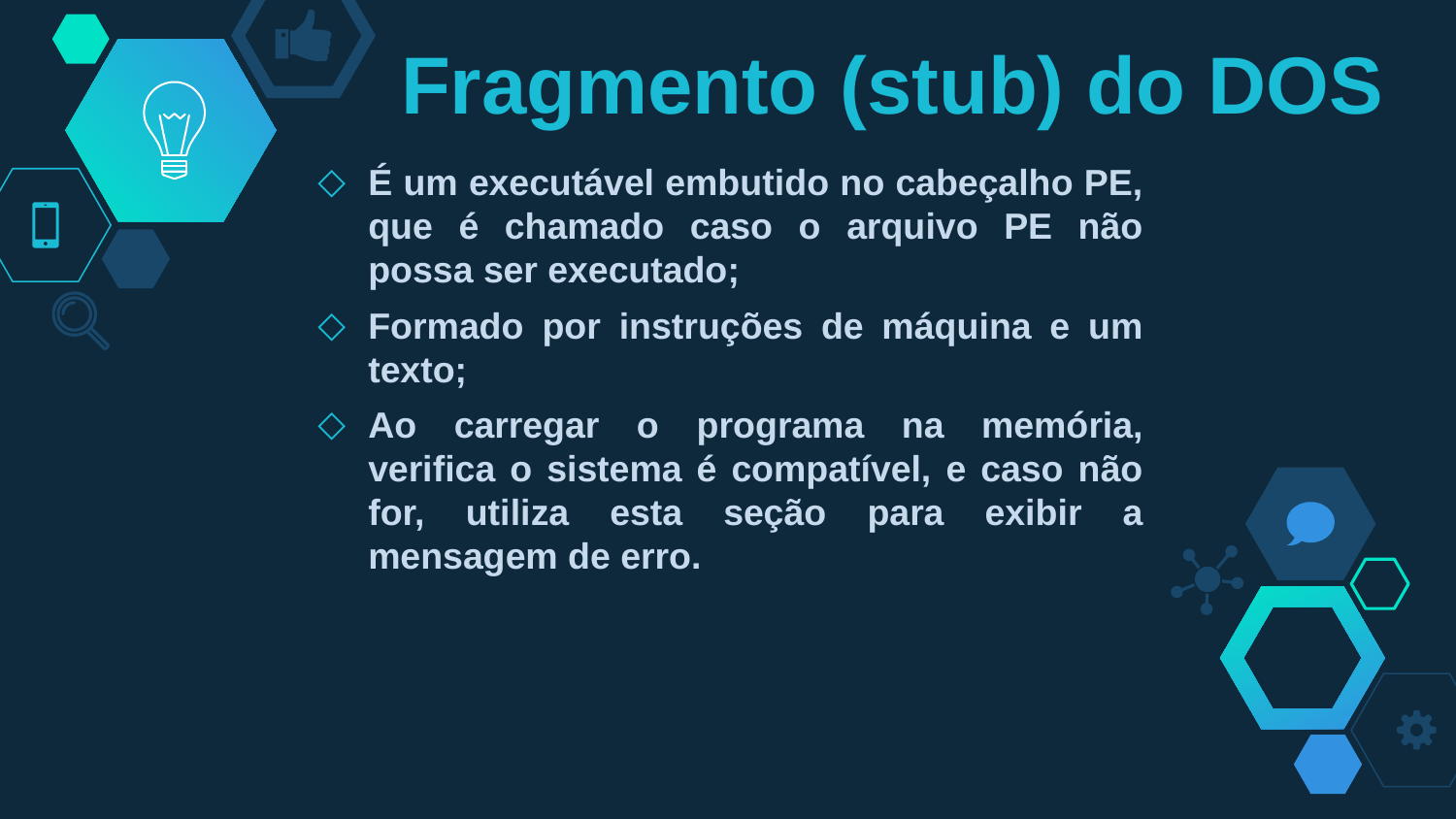

# Fragmento (stub) do DOS
É um executável embutido no cabeçalho PE, que é chamado caso o arquivo PE não possa ser executado;
Formado por instruções de máquina e um texto;
Ao carregar o programa na memória, verifica o sistema é compatível, e caso não for, utiliza esta seção para exibir a mensagem de erro.